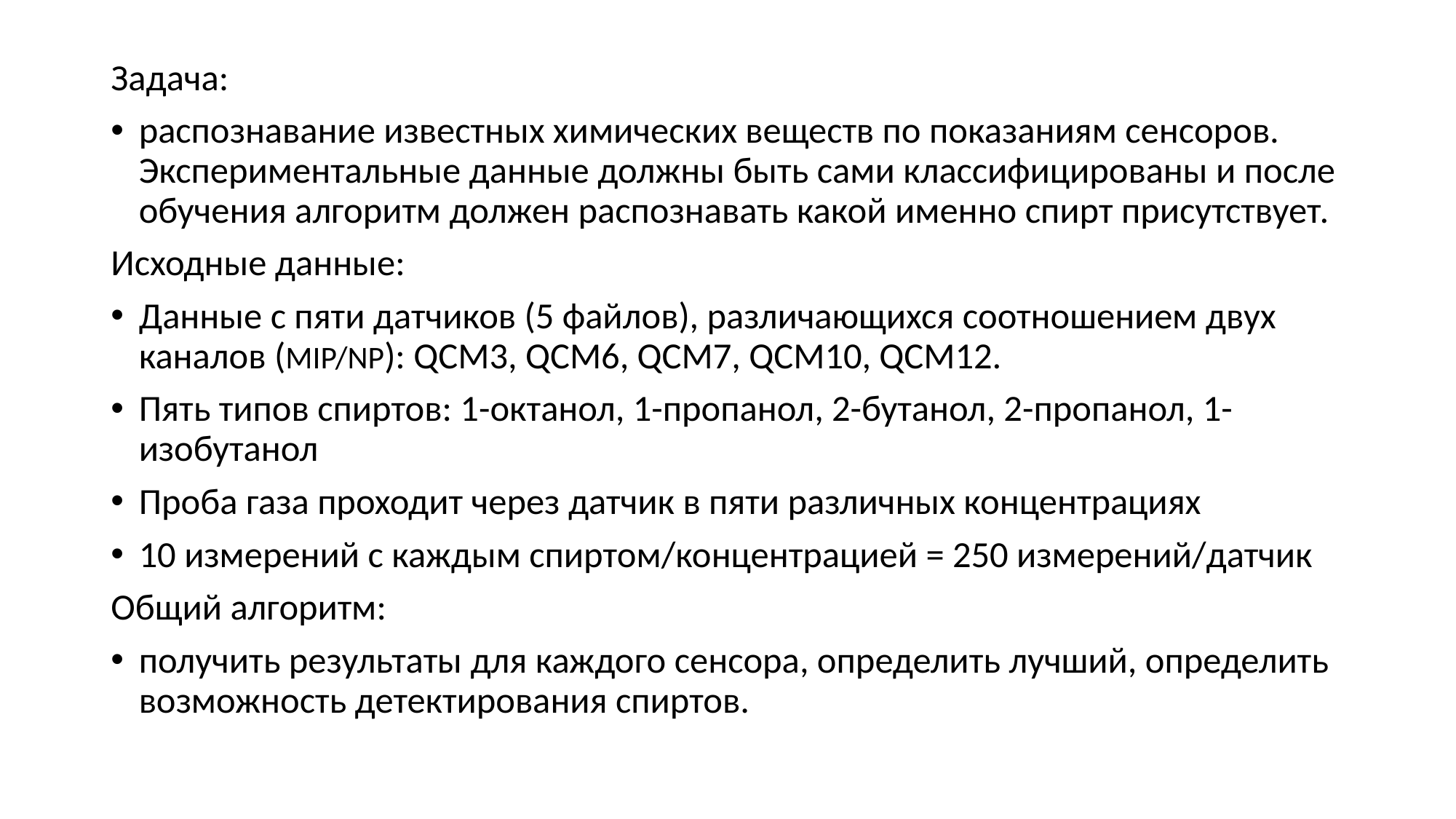

Задача:
распознавание известных химических веществ по показаниям сенсоров. Экспериментальные данные должны быть сами классифицированы и после обучения алгоритм должен распознавать какой именно спирт присутствует.
Исходные данные:
Данные с пяти датчиков (5 файлов), различающихся соотношением двух каналов (MIP/NP): QCM3, QCM6, QCM7, QCM10, QCM12.
Пять типов спиртов: 1-октанол, 1-пропанол, 2-бутанол, 2-пропанол, 1-изобутанол
Проба газа проходит через датчик в пяти различных концентрациях
10 измерений с каждым спиртом/концентрацией = 250 измерений/датчик
Общий алгоритм:
получить результаты для каждого сенсора, определить лучший, определить возможность детектирования спиртов.